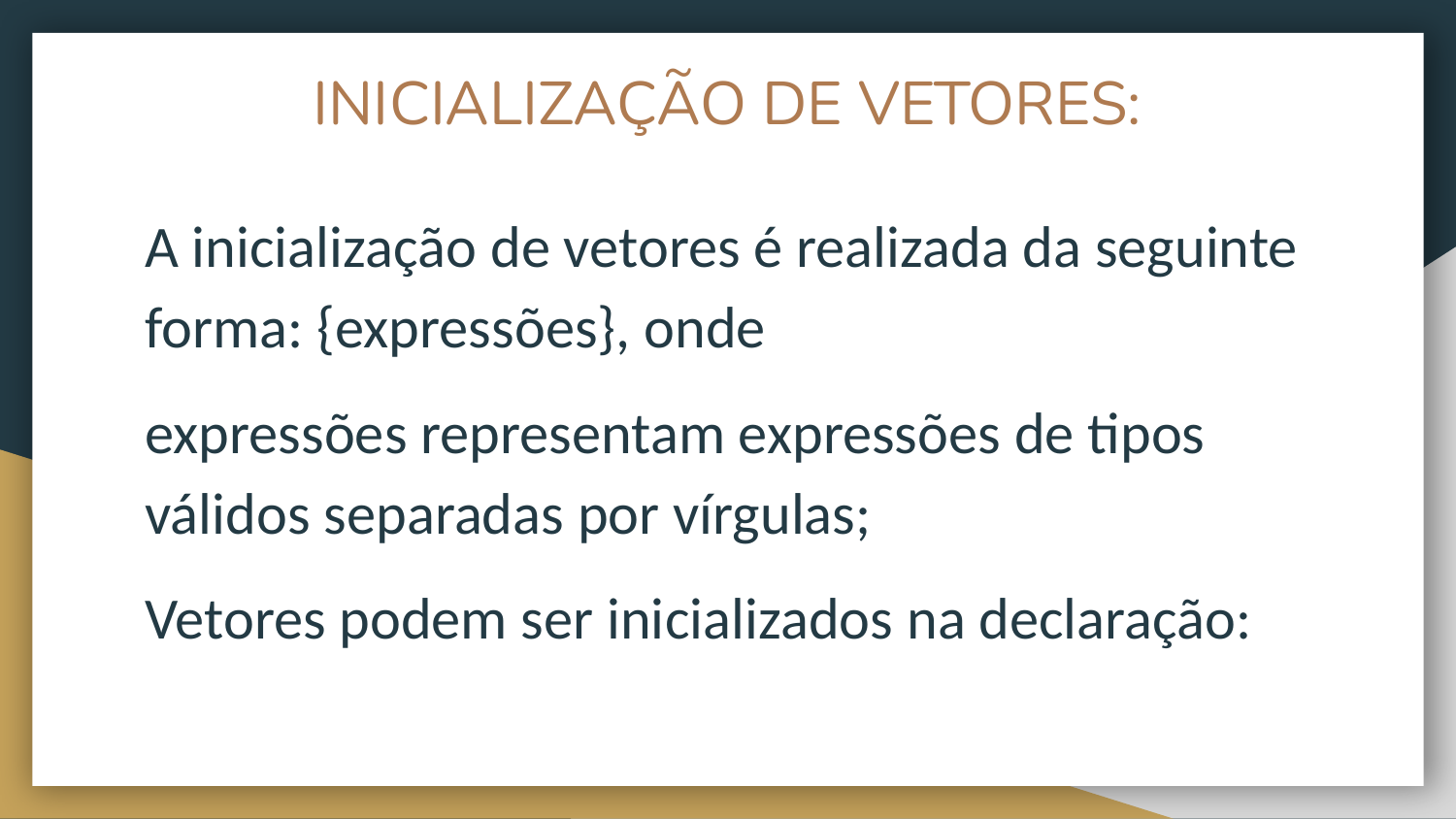

# INICIALIZAÇÃO DE VETORES:
A inicialização de vetores é realizada da seguinte forma: {expressões}, onde
expressões representam expressões de tipos válidos separadas por vírgulas;
Vetores podem ser inicializados na declaração: